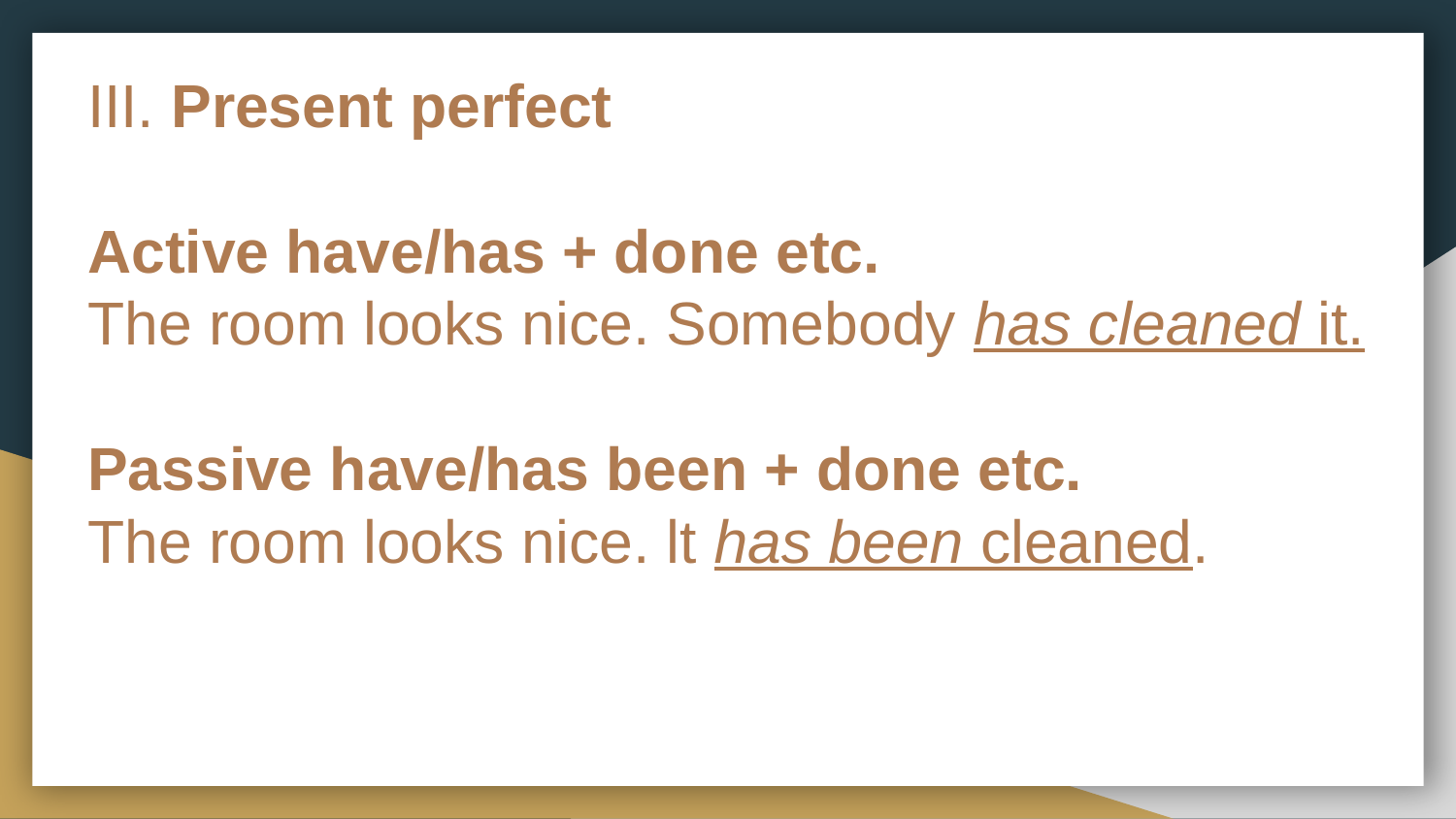

# III. Present perfect

Active have/has + done etc.
The room looks nice. Somebody has cleaned it.

Passive have/has been + done etc.
The room looks nice. lt has been cleaned.